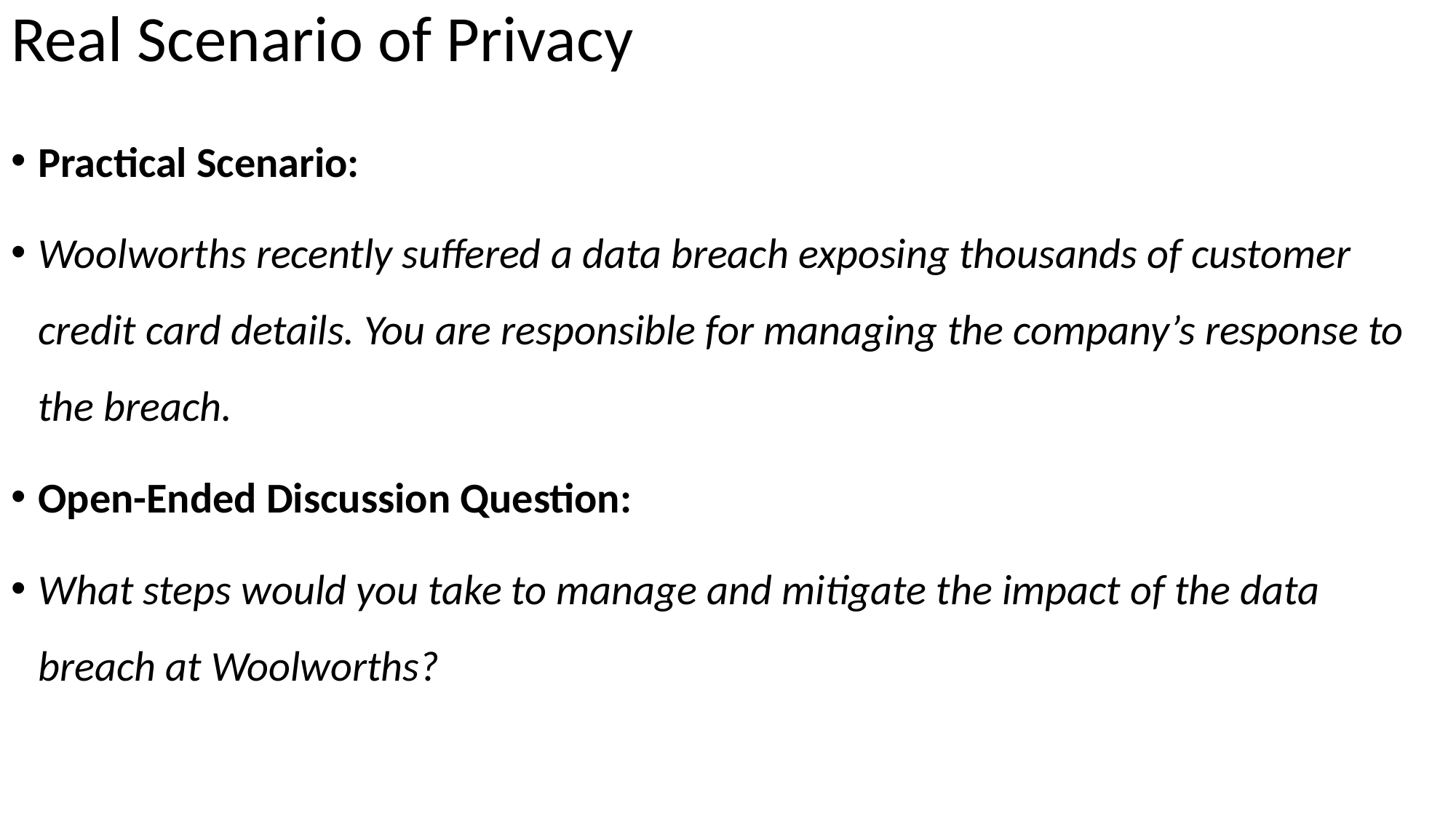

# Real Scenario of Privacy
Practical Scenario:
Woolworths recently suffered a data breach exposing thousands of customer credit card details. You are responsible for managing the company’s response to the breach.
Open-Ended Discussion Question:
What steps would you take to manage and mitigate the impact of the data breach at Woolworths?